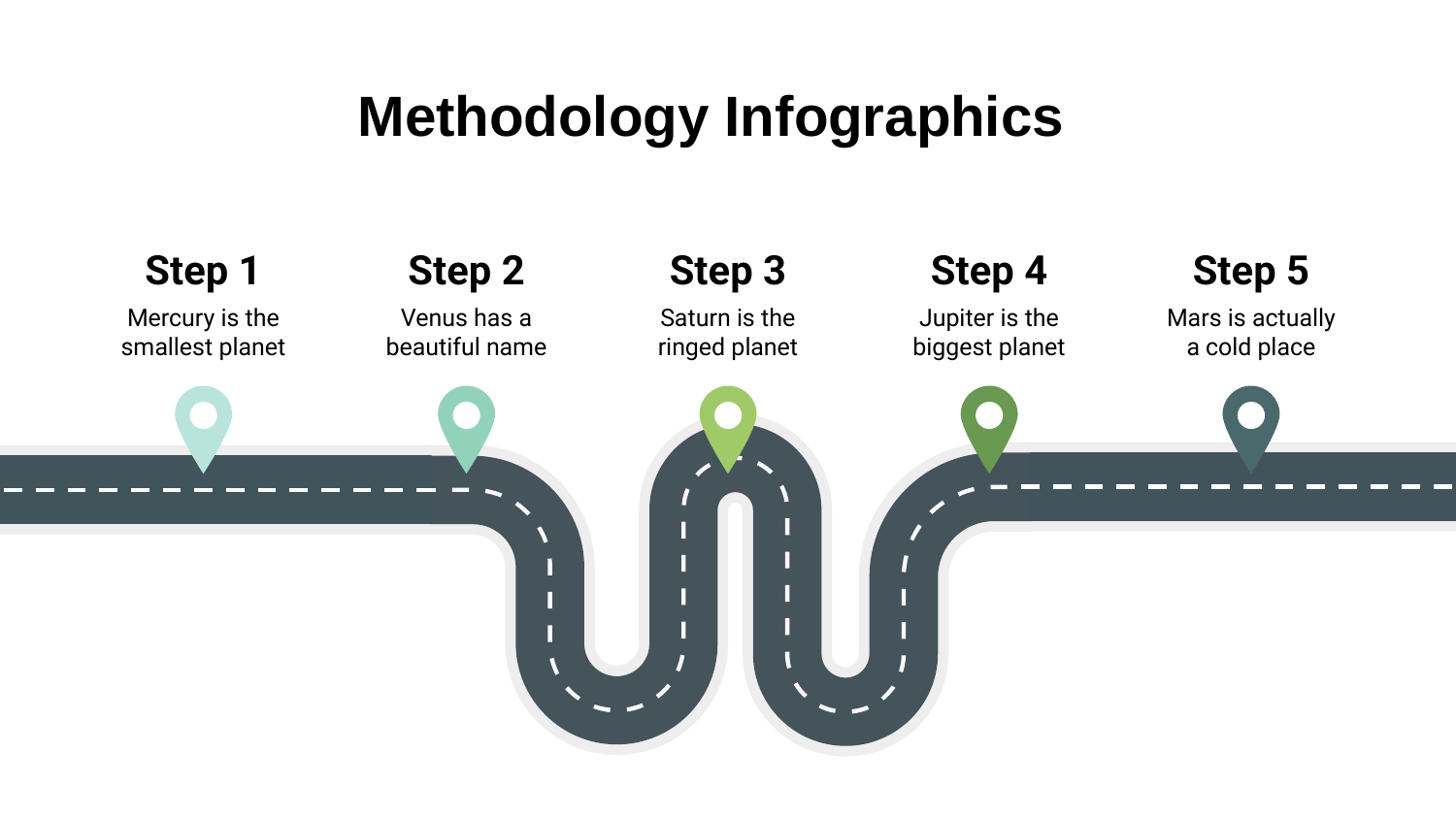

# Methodology Infographics
Step 1
Step 2
Step 3
Step 4
Step 5
Mercury is the smallest planet
Venus has a beautiful name
Saturn is the ringed planet
Jupiter is the biggest planet
Mars is actually a cold place